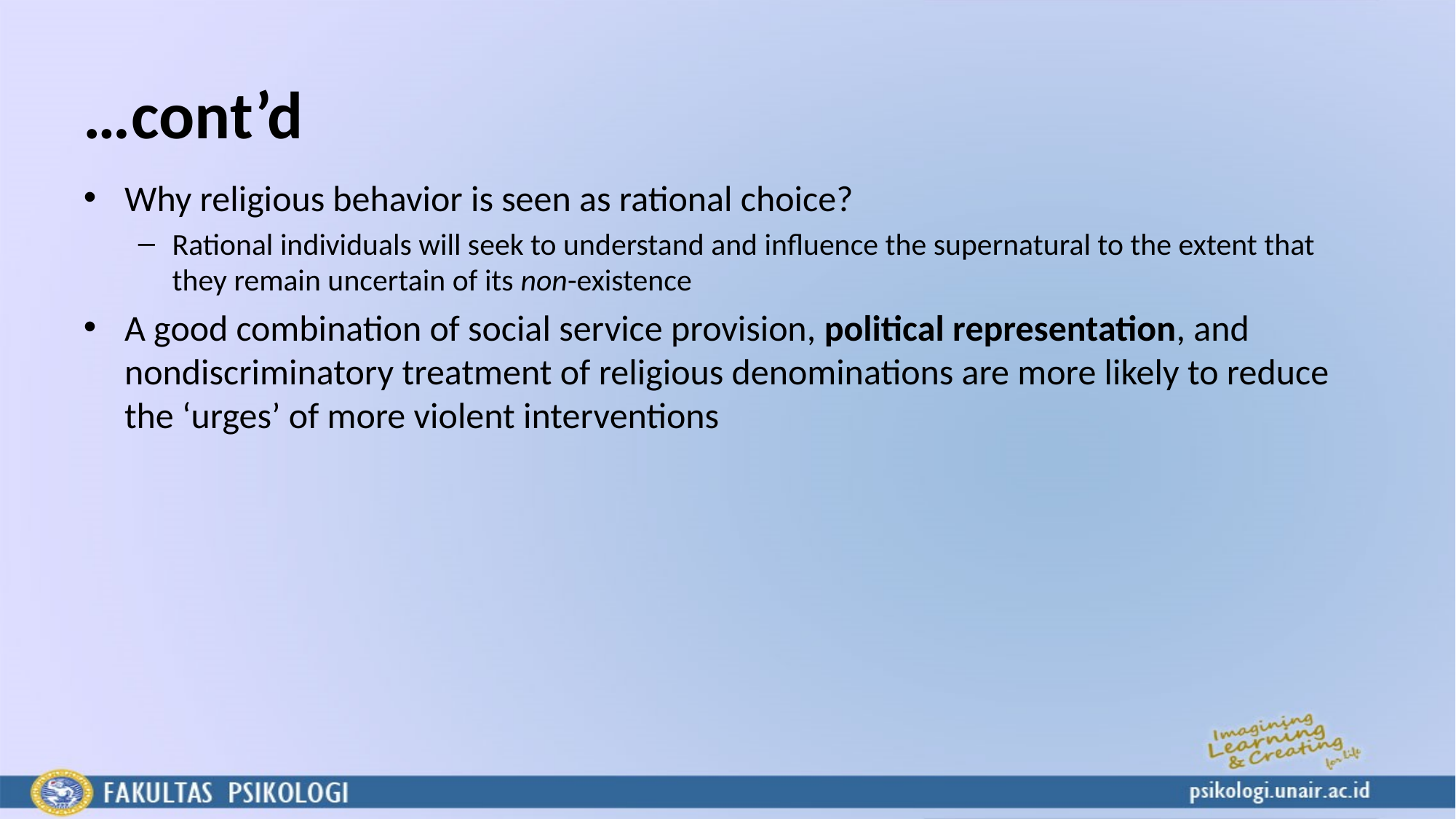

# …cont’d
Why religious behavior is seen as rational choice?
Rational individuals will seek to understand and influence the supernatural to the extent that they remain uncertain of its non-existence
A good combination of social service provision, political representation, and nondiscriminatory treatment of religious denominations are more likely to reduce the ‘urges’ of more violent interventions